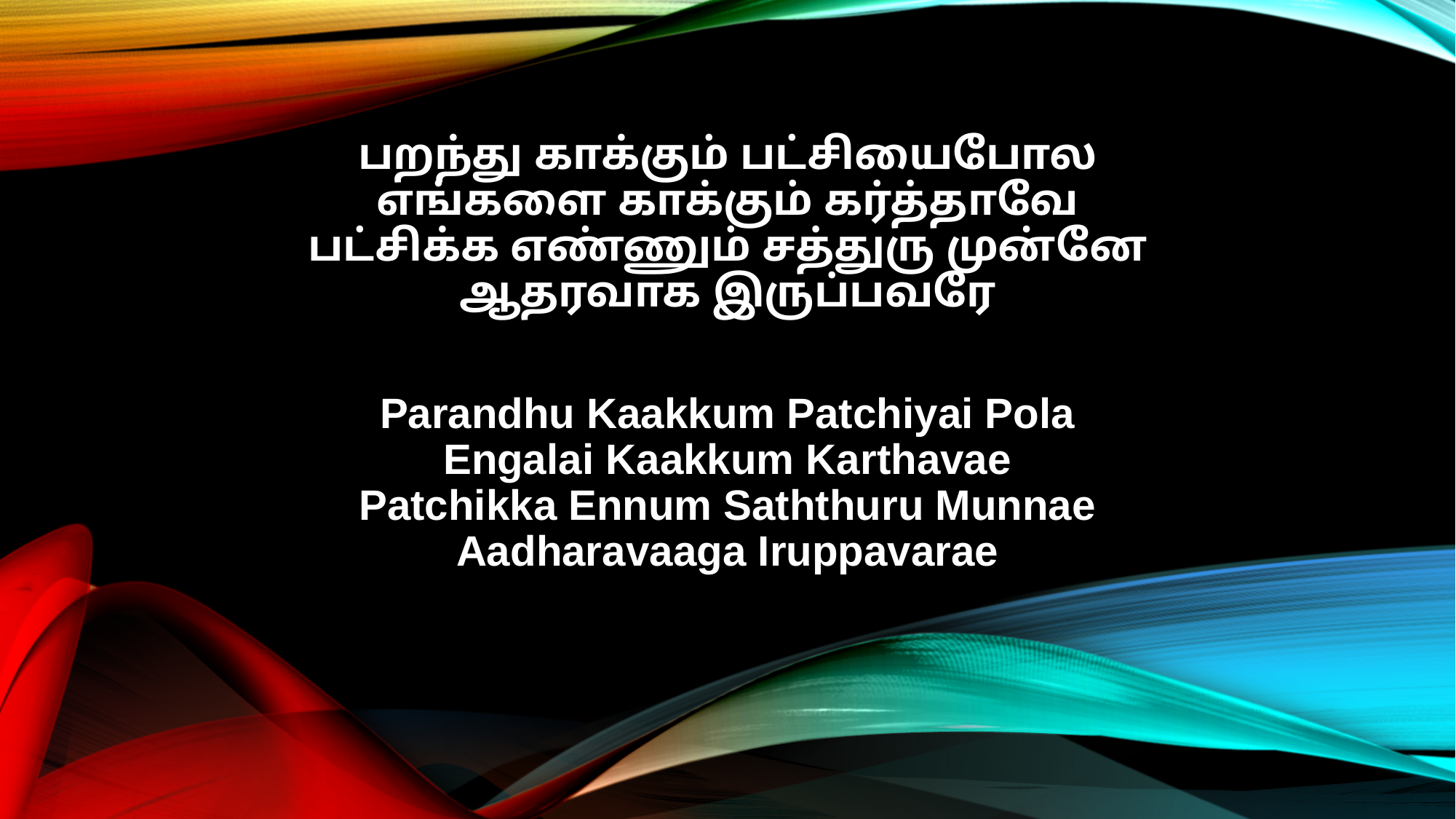

பறந்து காக்கும் பட்சியைபோல
எங்களை காக்கும் கர்த்தாவே
பட்சிக்க எண்ணும் சத்துரு முன்னே
ஆதரவாக இருப்பவரே

Parandhu Kaakkum Patchiyai Pola
Engalai Kaakkum Karthavae
Patchikka Ennum Saththuru Munnae
Aadharavaaga Iruppavarae